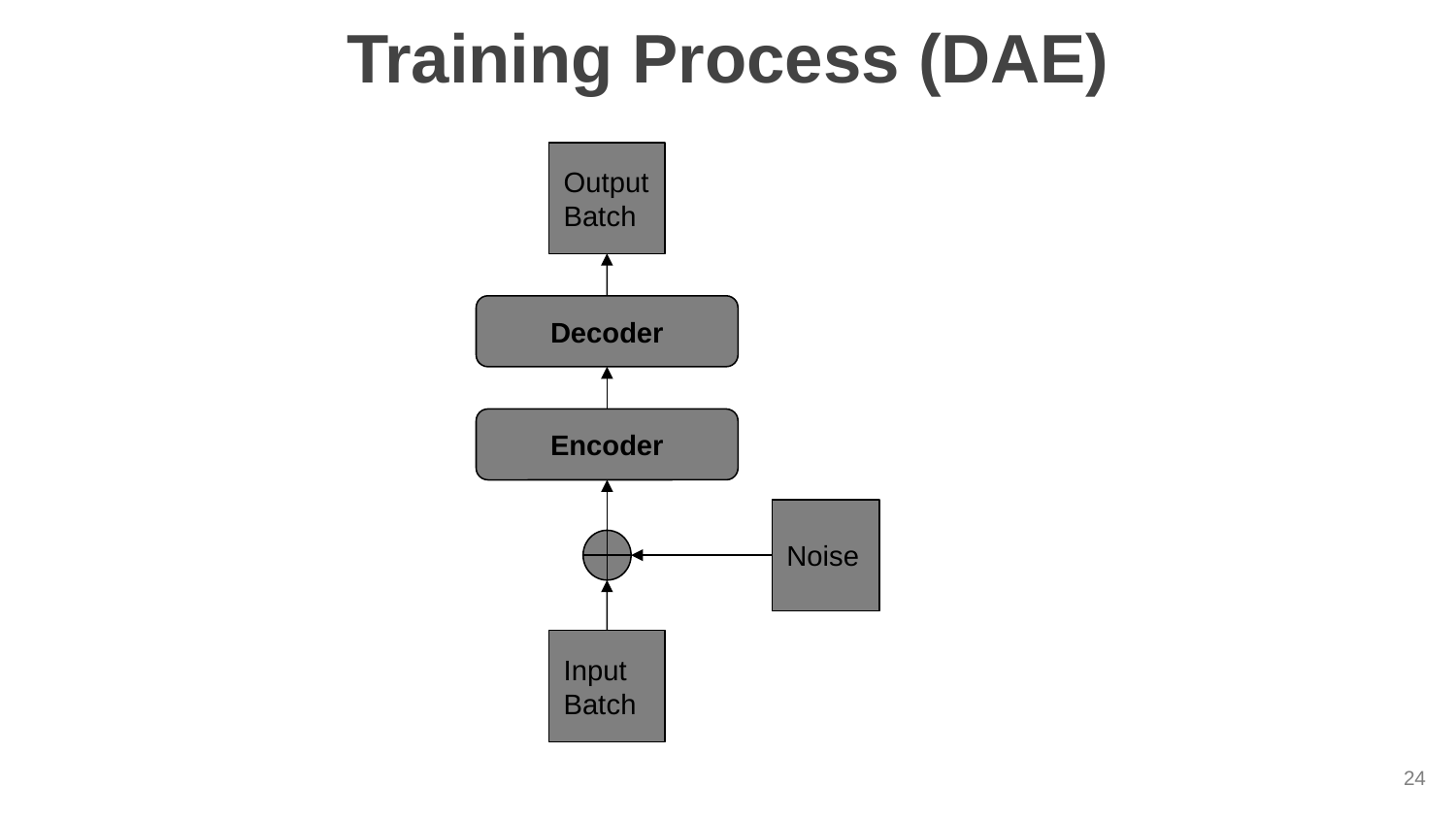

# Training Process (DAE)
Output Batch
Decoder
Encoder
Noise

Input Batch
24